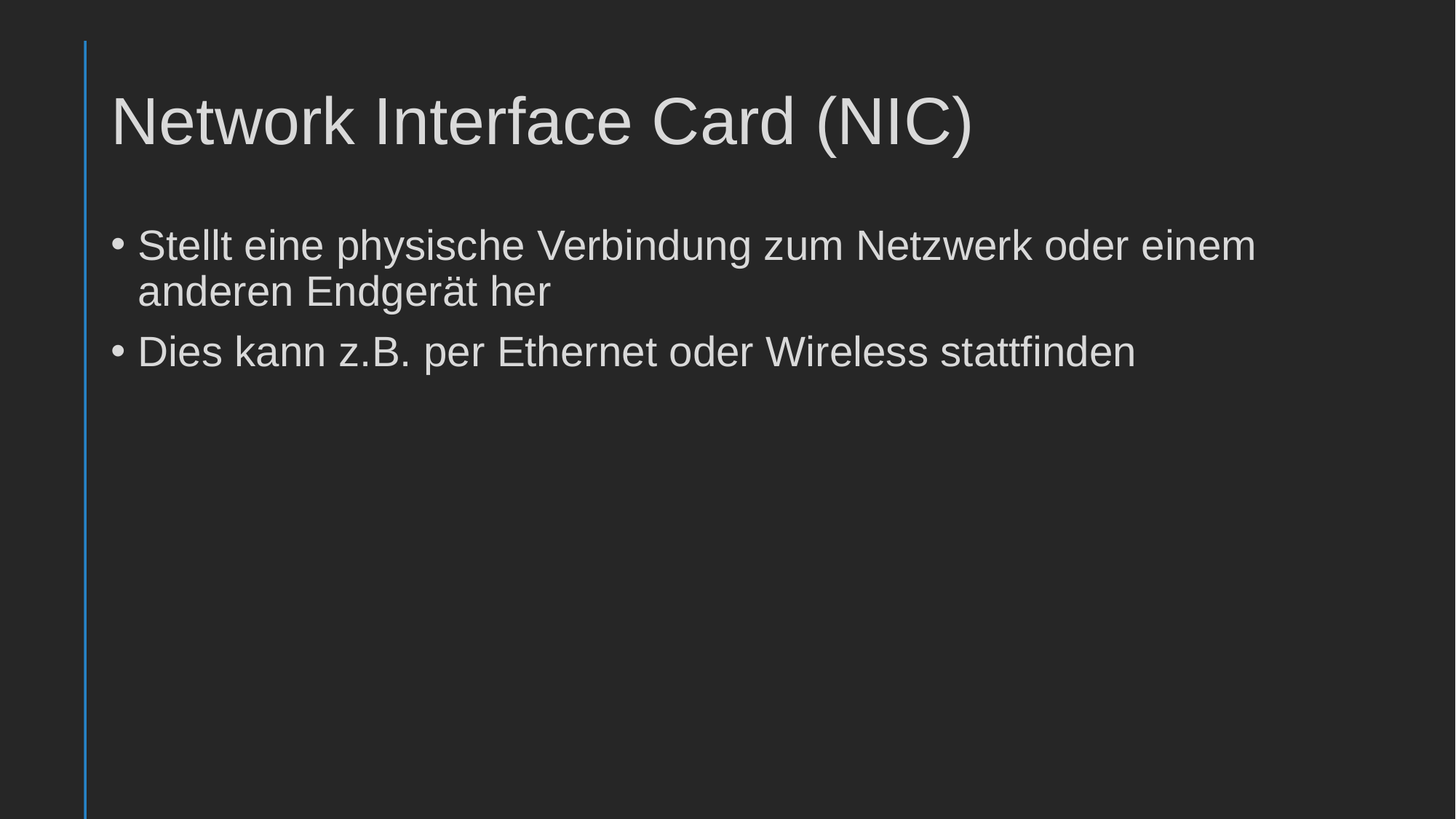

# Network Interface Card (NIC)
Stellt eine physische Verbindung zum Netzwerk oder einem anderen Endgerät her
Dies kann z.B. per Ethernet oder Wireless stattfinden